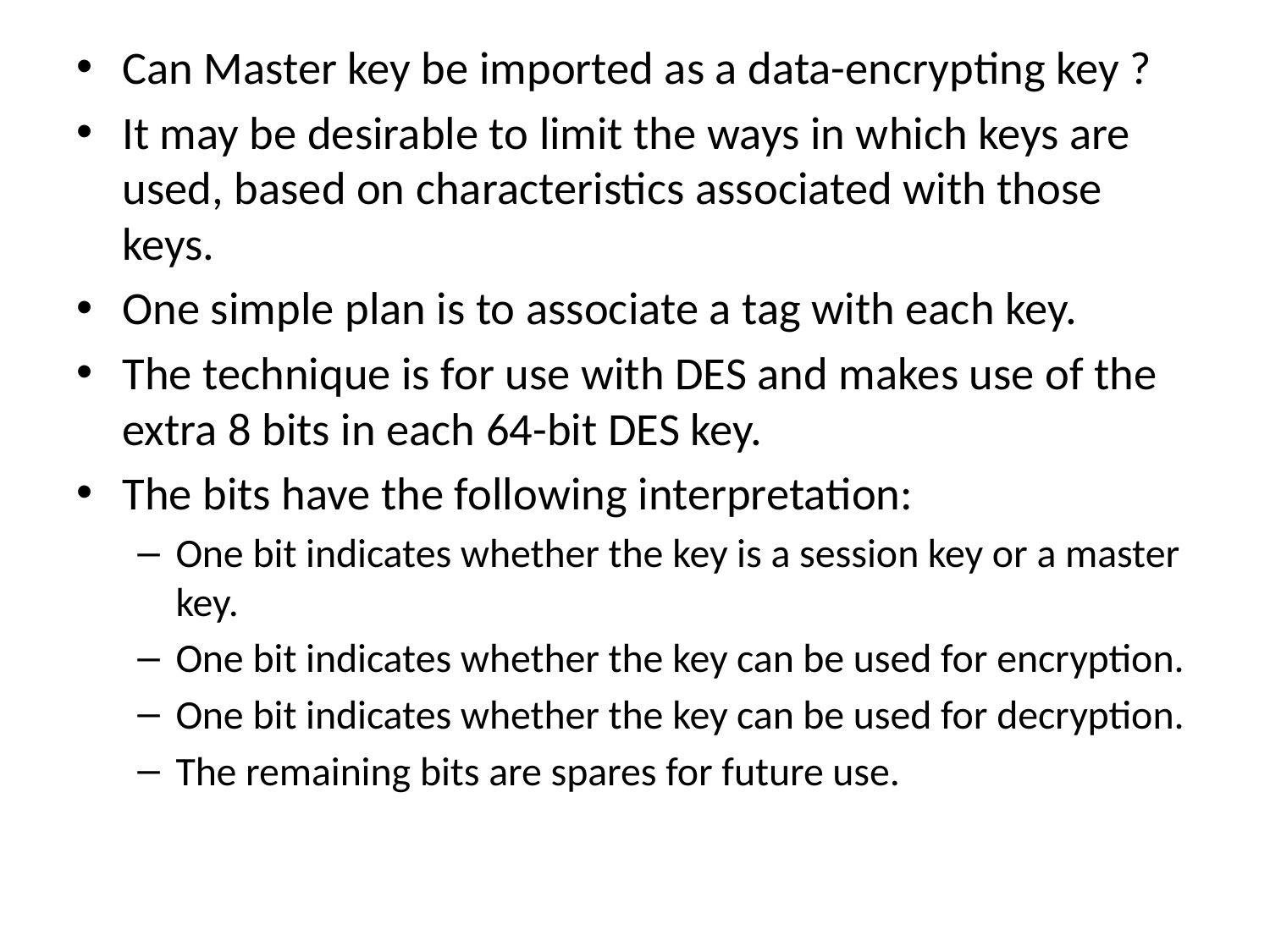

#
Can Master key be imported as a data-encrypting key ?
It may be desirable to limit the ways in which keys are used, based on characteristics associated with those keys.
One simple plan is to associate a tag with each key.
The technique is for use with DES and makes use of the extra 8 bits in each 64-bit DES key.
The bits have the following interpretation:
One bit indicates whether the key is a session key or a master key.
One bit indicates whether the key can be used for encryption.
One bit indicates whether the key can be used for decryption.
The remaining bits are spares for future use.